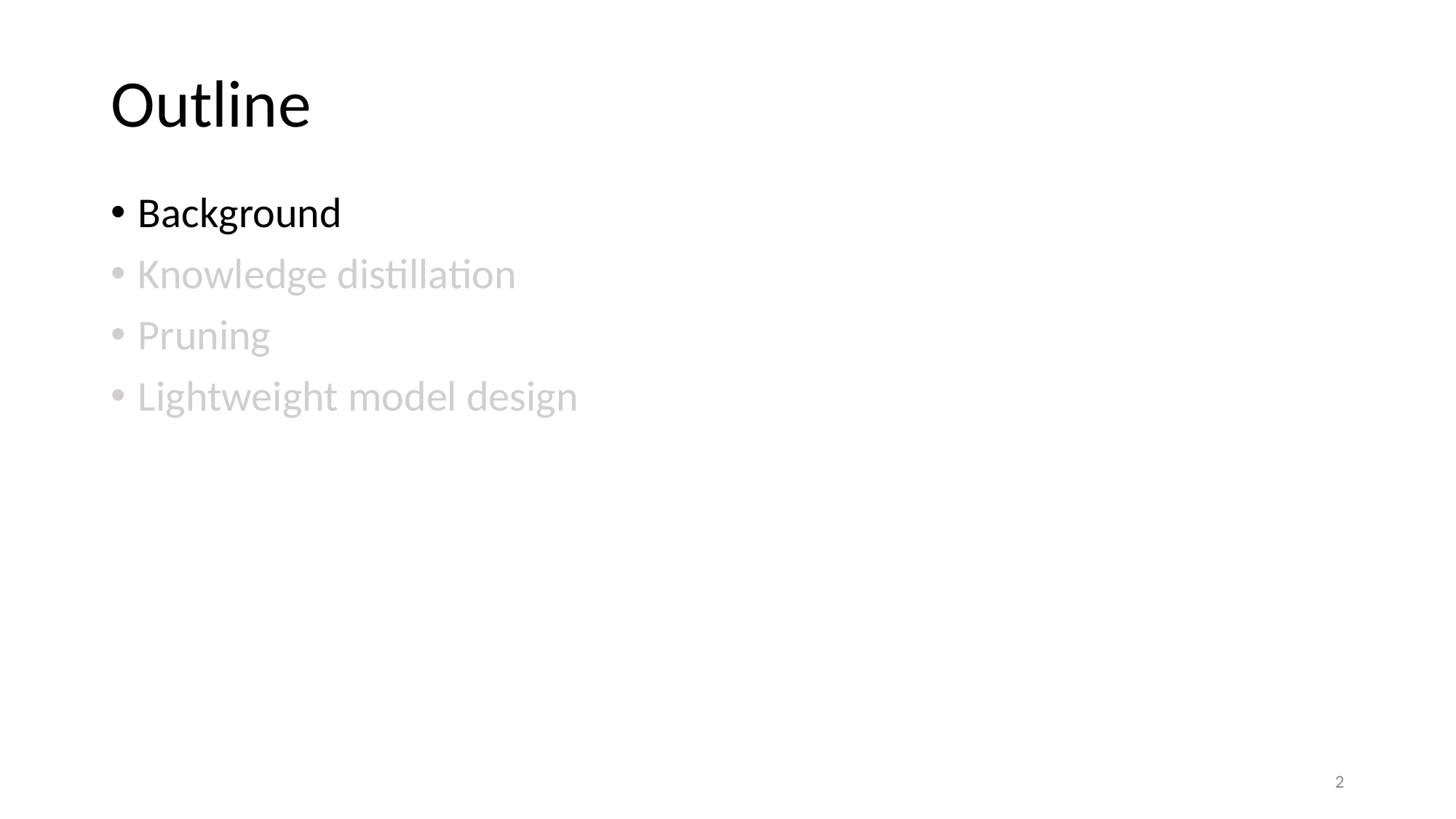

# Outline
Background
Knowledge distillation
Pruning
Lightweight model design
2